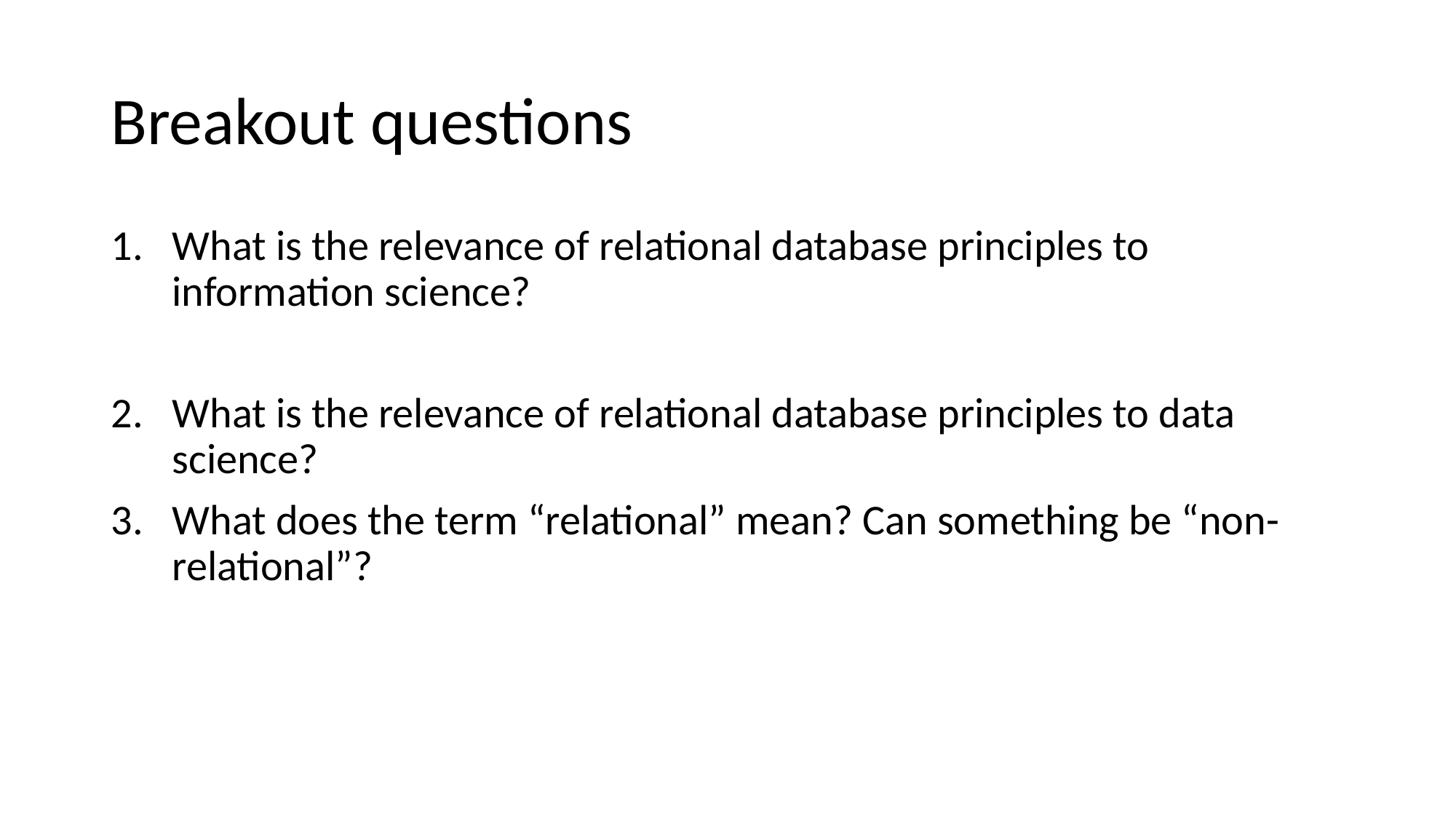

# Breakout questions
What is the relevance of relational database principles to information science?

What is the relevance of relational database principles to data science?
What does the term “relational” mean? Can something be “non-relational”?